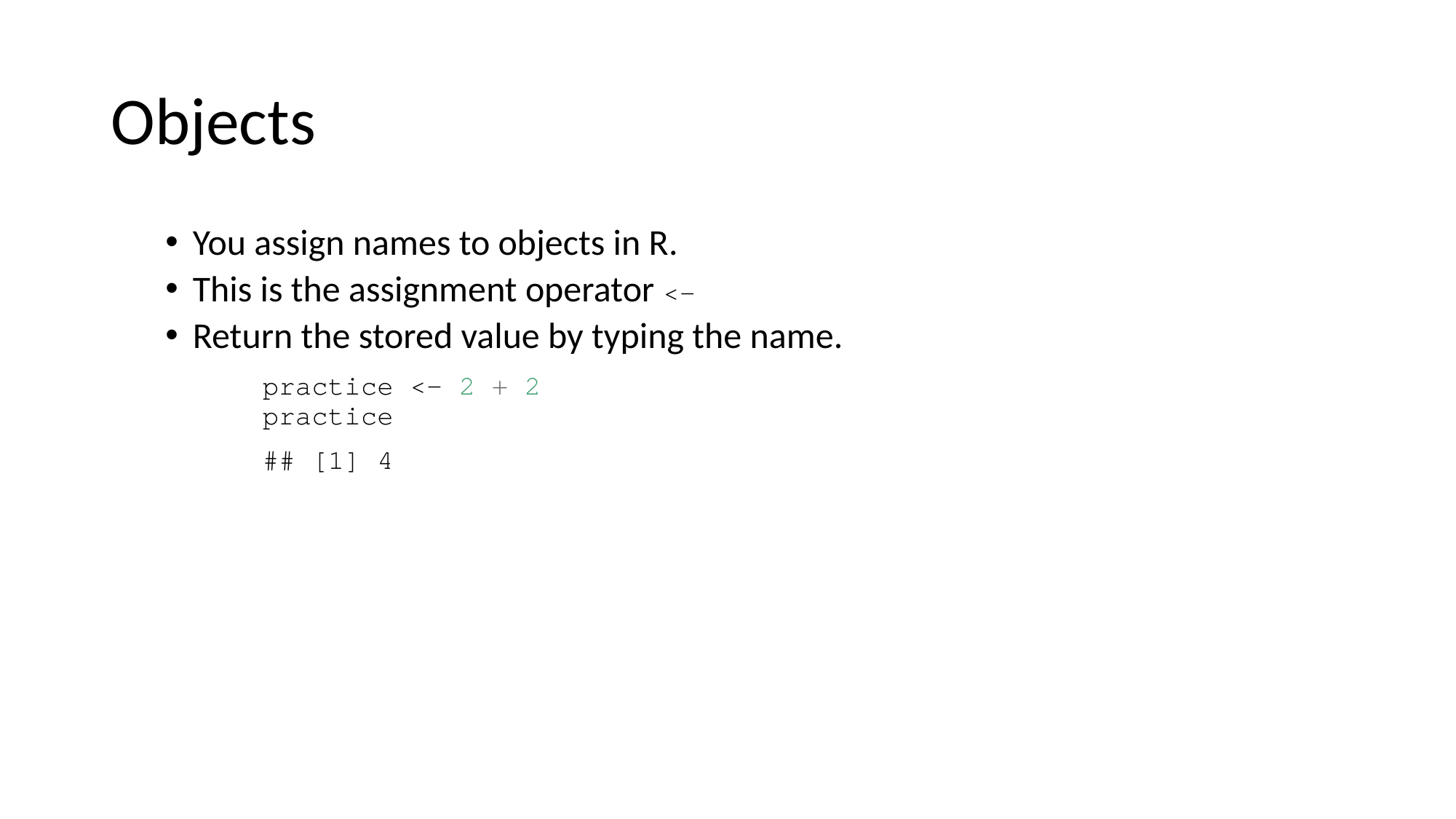

# Objects
You assign names to objects in R.
This is the assignment operator <-
Return the stored value by typing the name.
practice <- 2 + 2
practice
## [1] 4